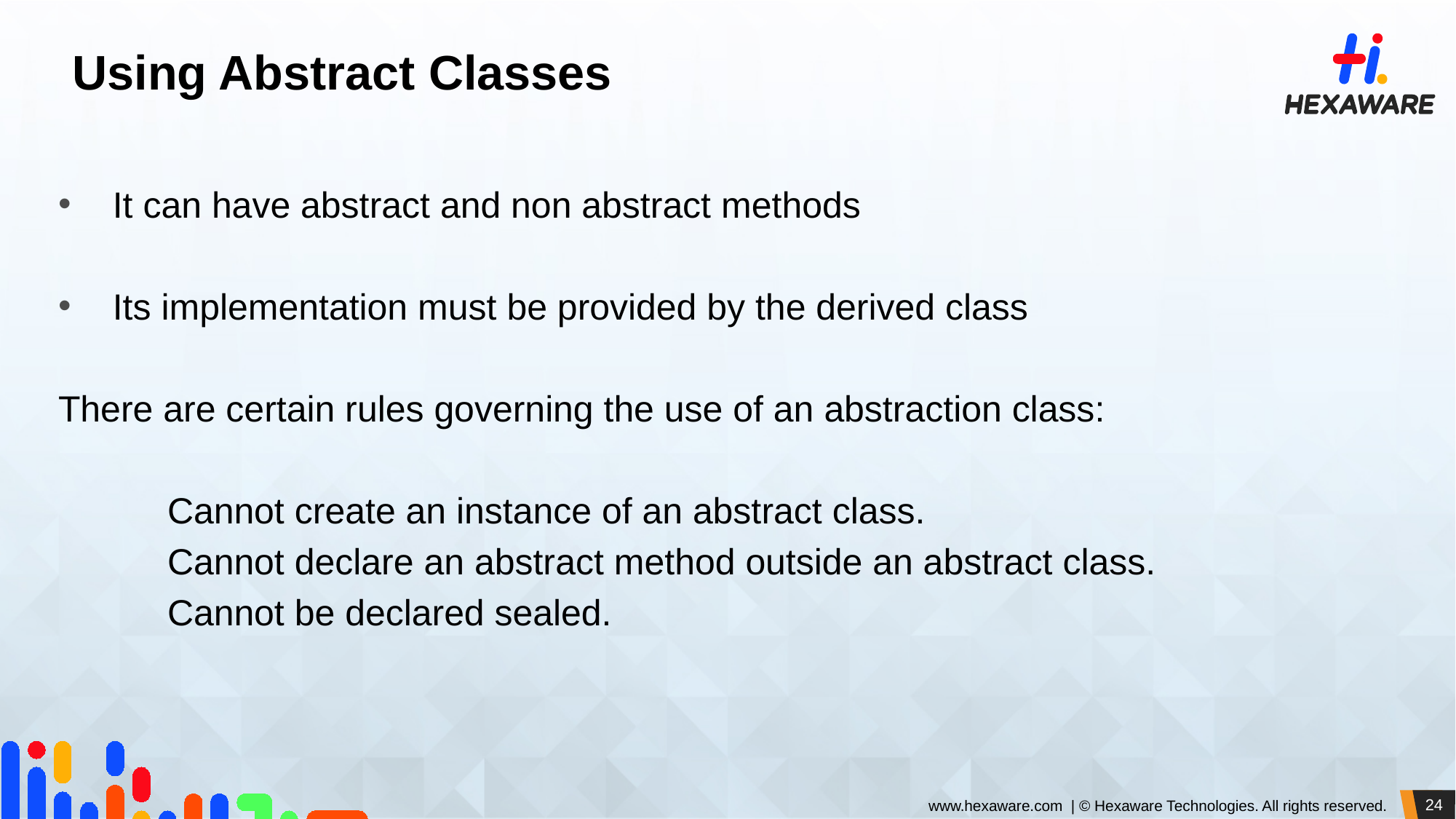

Using Abstract Classes
It can have abstract and non abstract methods

Its implementation must be provided by the derived class

There are certain rules governing the use of an abstraction class:

	Cannot create an instance of an abstract class.
	Cannot declare an abstract method outside an abstract class.
	Cannot be declared sealed.